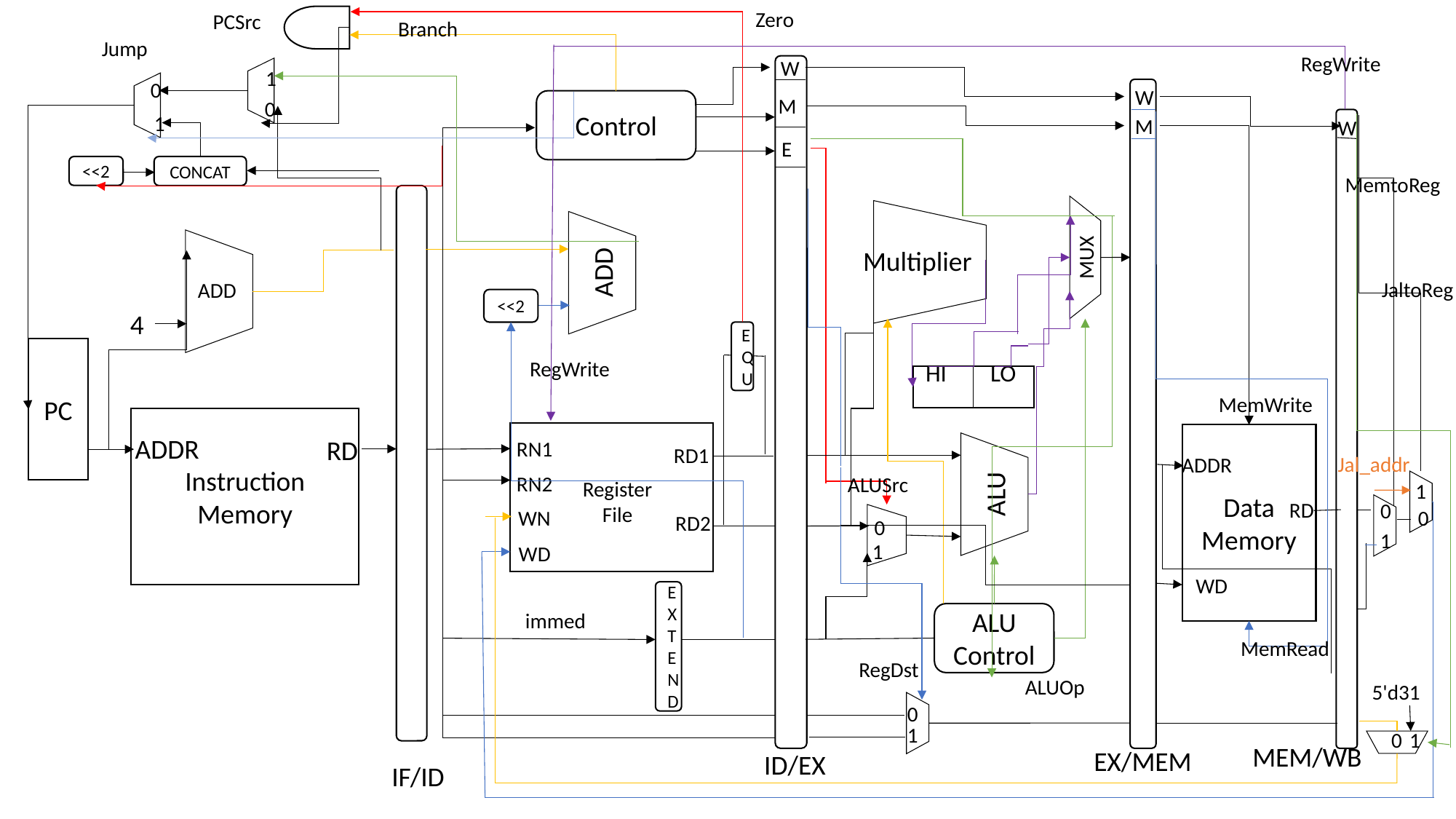

Zero
PCSrc

Branch
Jump
RegWrite
W

1
0

W

M
0
Control

1
M
W

E
<<2
CONCAT
MemtoReg

Multiplier
ADD
MUX

JaltoReg
ADD
<<2
4
E
Q
U
PC
RegWrite
HI        LO
MemWrite
Instruction
Memory

Data
Memory
ADDR
RD
RN1
RD1
Jal_addr
ADDR
ALU
RN2
ALUSrc
Register
File
1

RD
0
0
WN
RD2
0

1
1
WD
WD

E
X
T
E
N
D
immed
ALU
Control
MemRead
RegDst
ALUOp
5'd31
0

1
0
1

MEM/WB
EX/MEM
ID/EX
IF/ID